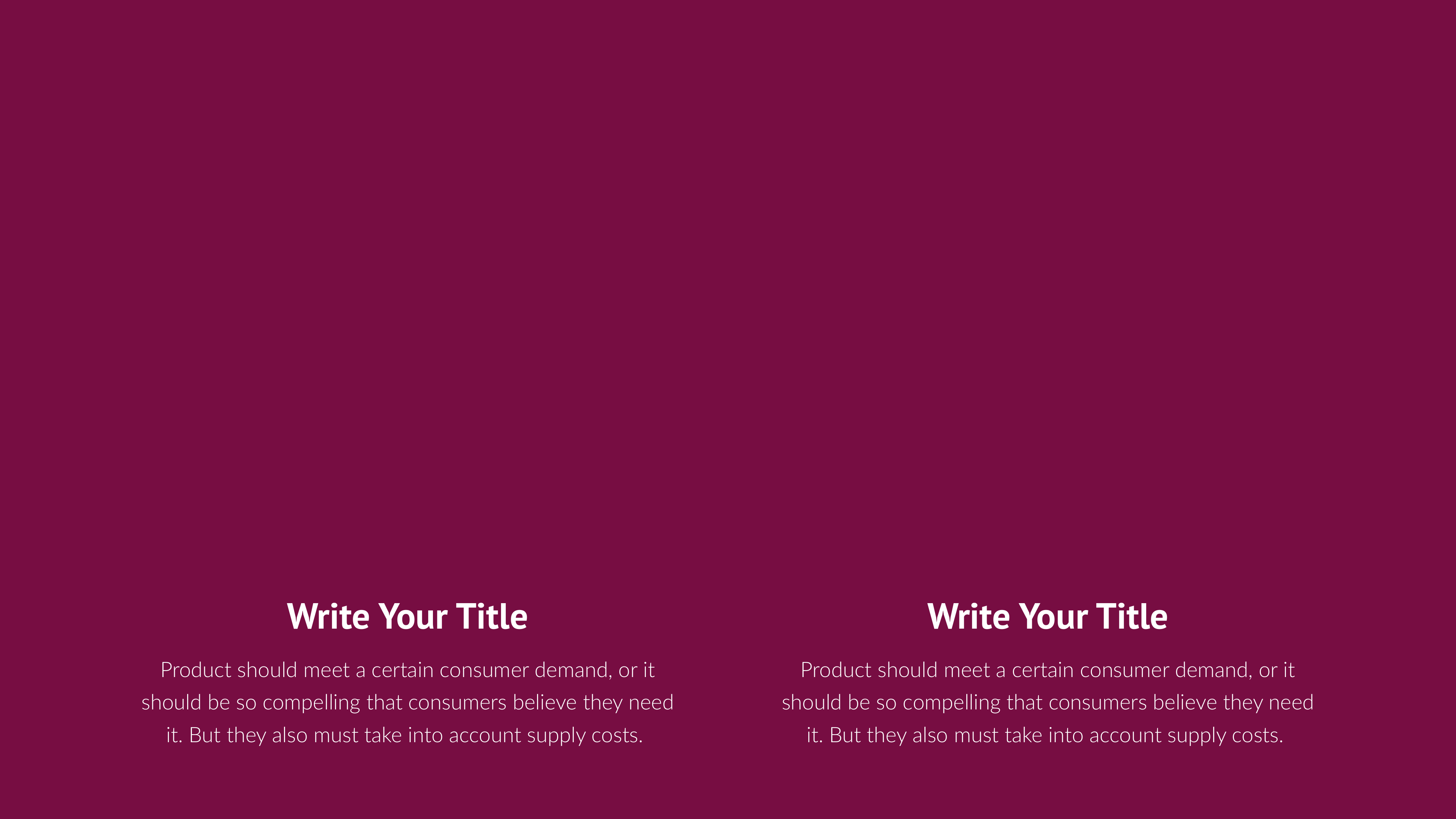

Write Your Title
Product should meet a certain consumer demand, or it should be so compelling that consumers believe they need it. But they also must take into account supply costs.
Write Your Title
Product should meet a certain consumer demand, or it should be so compelling that consumers believe they need it. But they also must take into account supply costs.